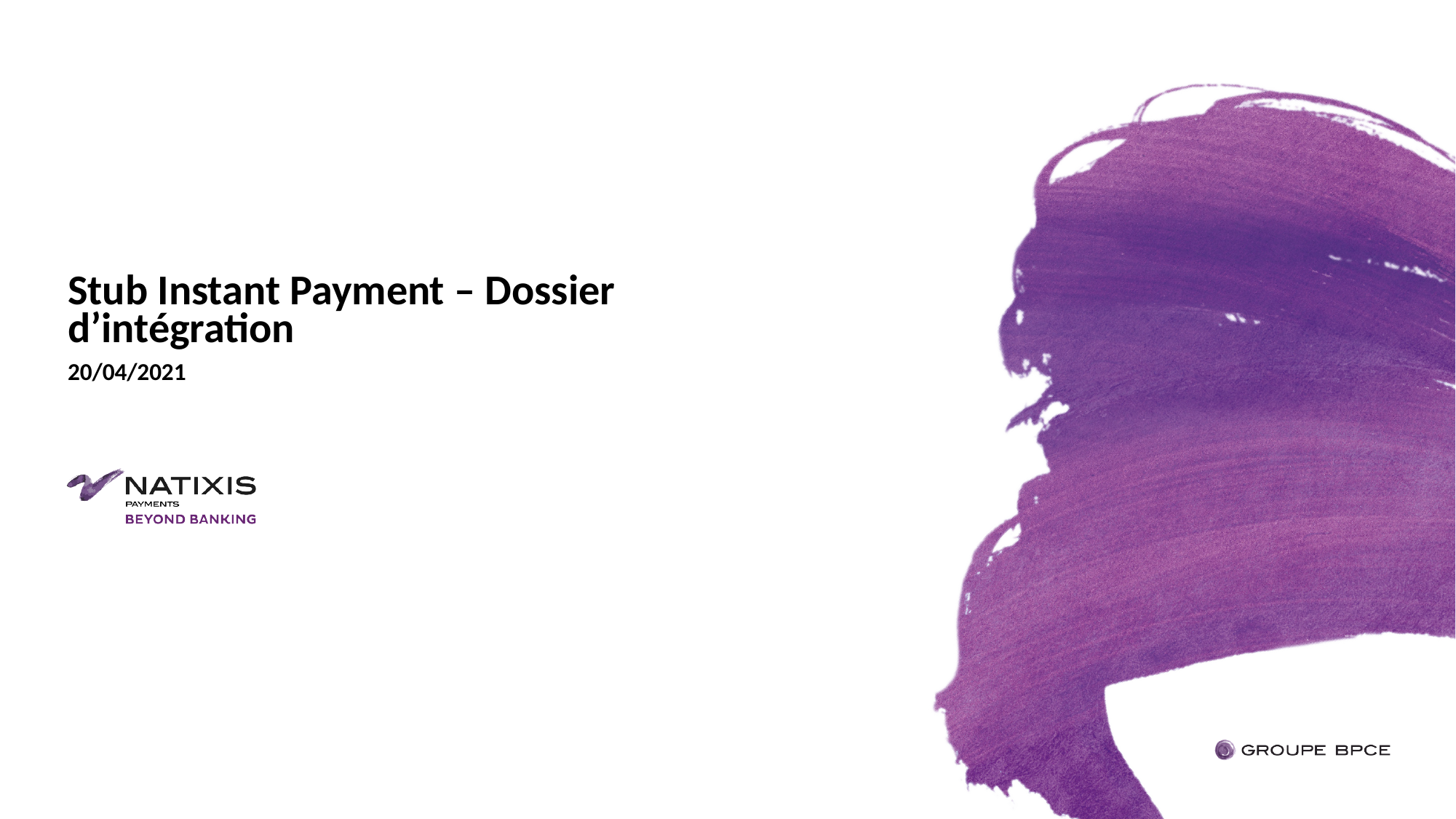

# Stub Instant Payment – Dossier d’intégration 20/04/2021